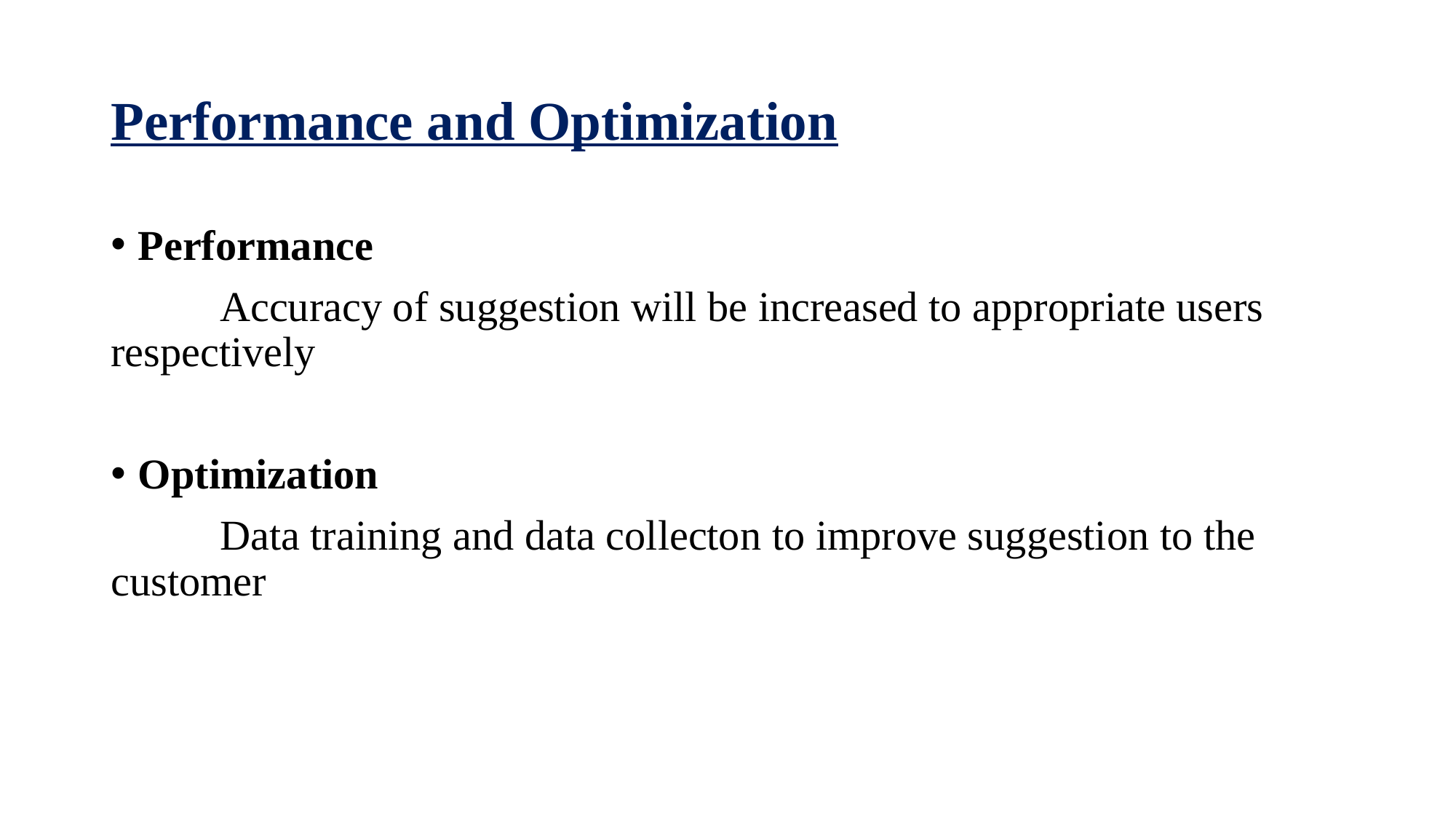

# Performance and Optimization
Performance
	Accuracy of suggestion will be increased to appropriate users 	respectively

Optimization
	Data training and data collecton to improve suggestion to the 	customer